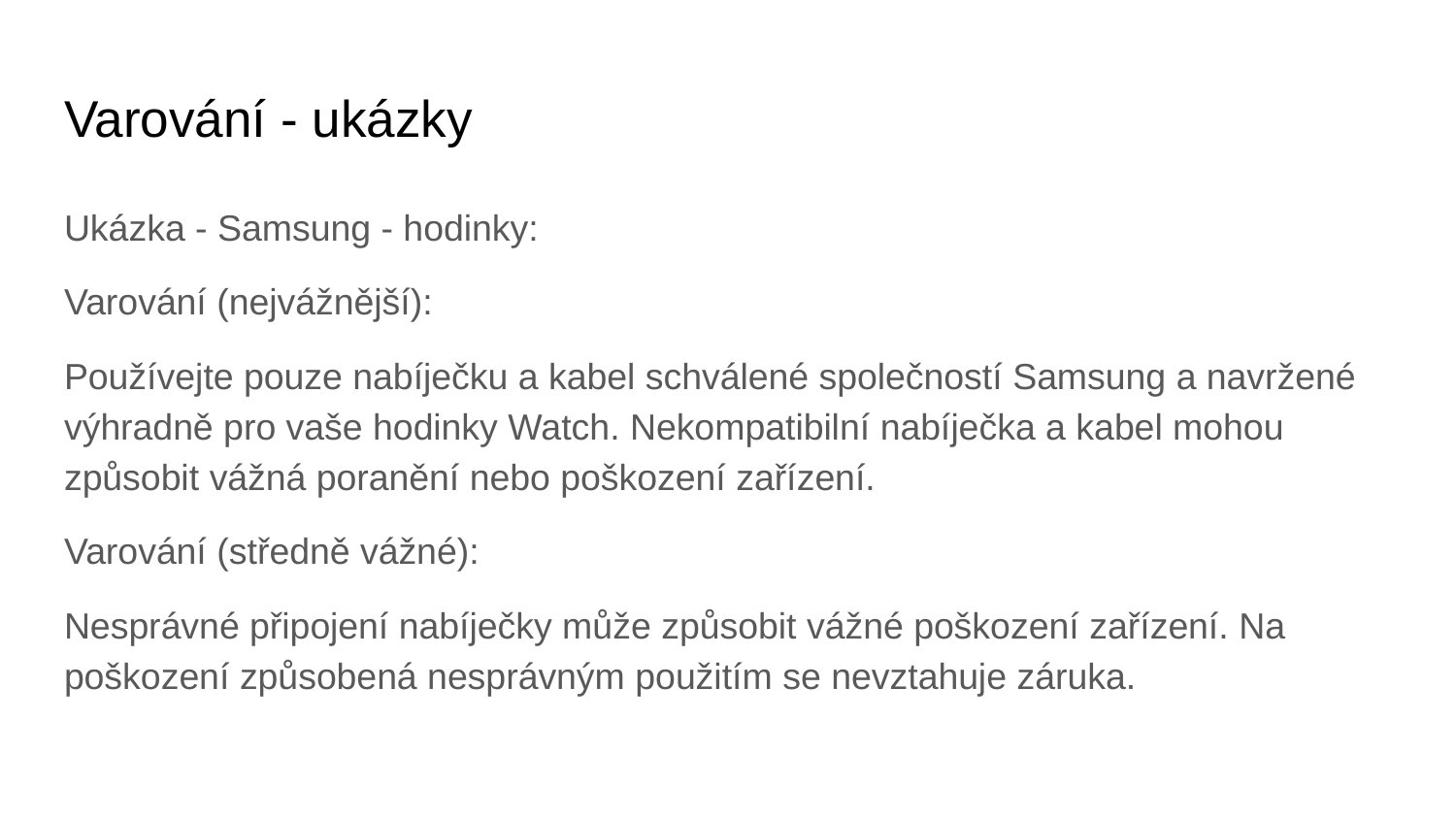

# Varování - ukázky
Ukázka - Samsung - hodinky:
Varování (nejvážnější):
Používejte pouze nabíječku a kabel schválené společností Samsung a navržené výhradně pro vaše hodinky Watch. Nekompatibilní nabíječka a kabel mohou způsobit vážná poranění nebo poškození zařízení.
Varování (středně vážné):
Nesprávné připojení nabíječky může způsobit vážné poškození zařízení. Na poškození způsobená nesprávným použitím se nevztahuje záruka.